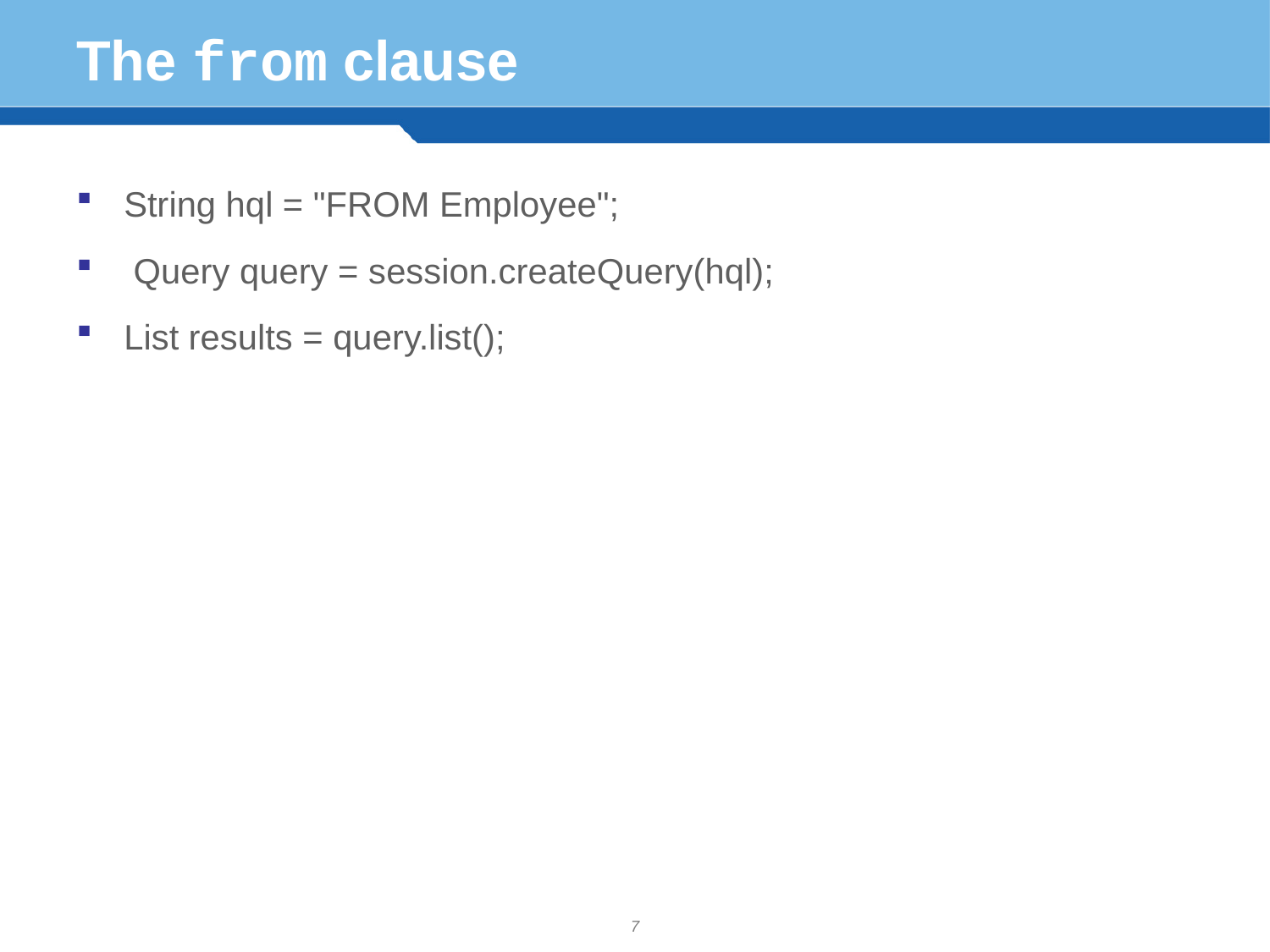

# The from clause
String hql = "FROM Employee";
 Query query = session.createQuery(hql);
List results = query.list();

7